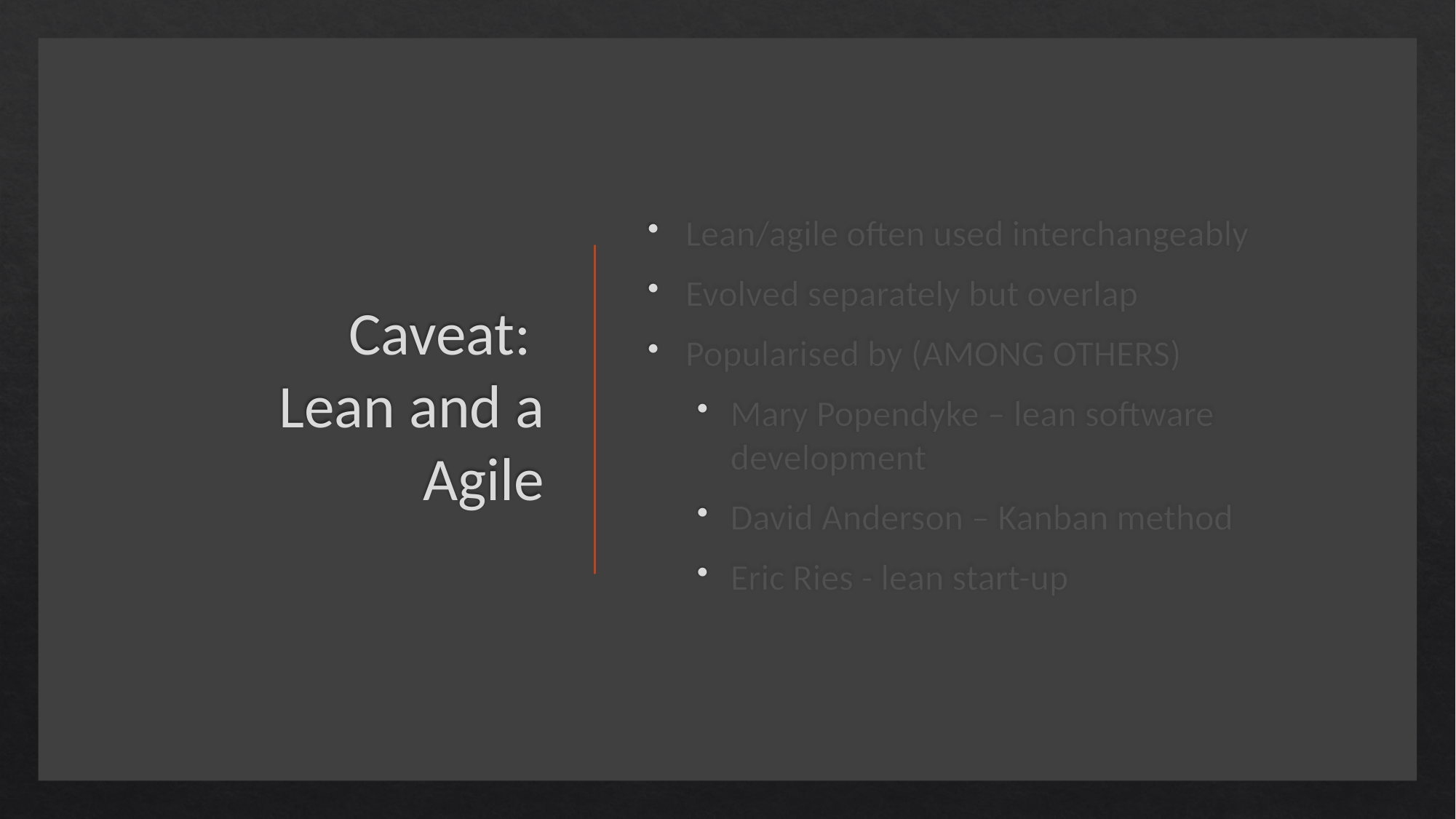

# Caveat: Lean and a Agile
Lean/agile often used interchangeably
Evolved separately but overlap
Popularised by (AMONG OTHERS)
Mary Popendyke – lean software development
David Anderson – Kanban method
Eric Ries - lean start-up